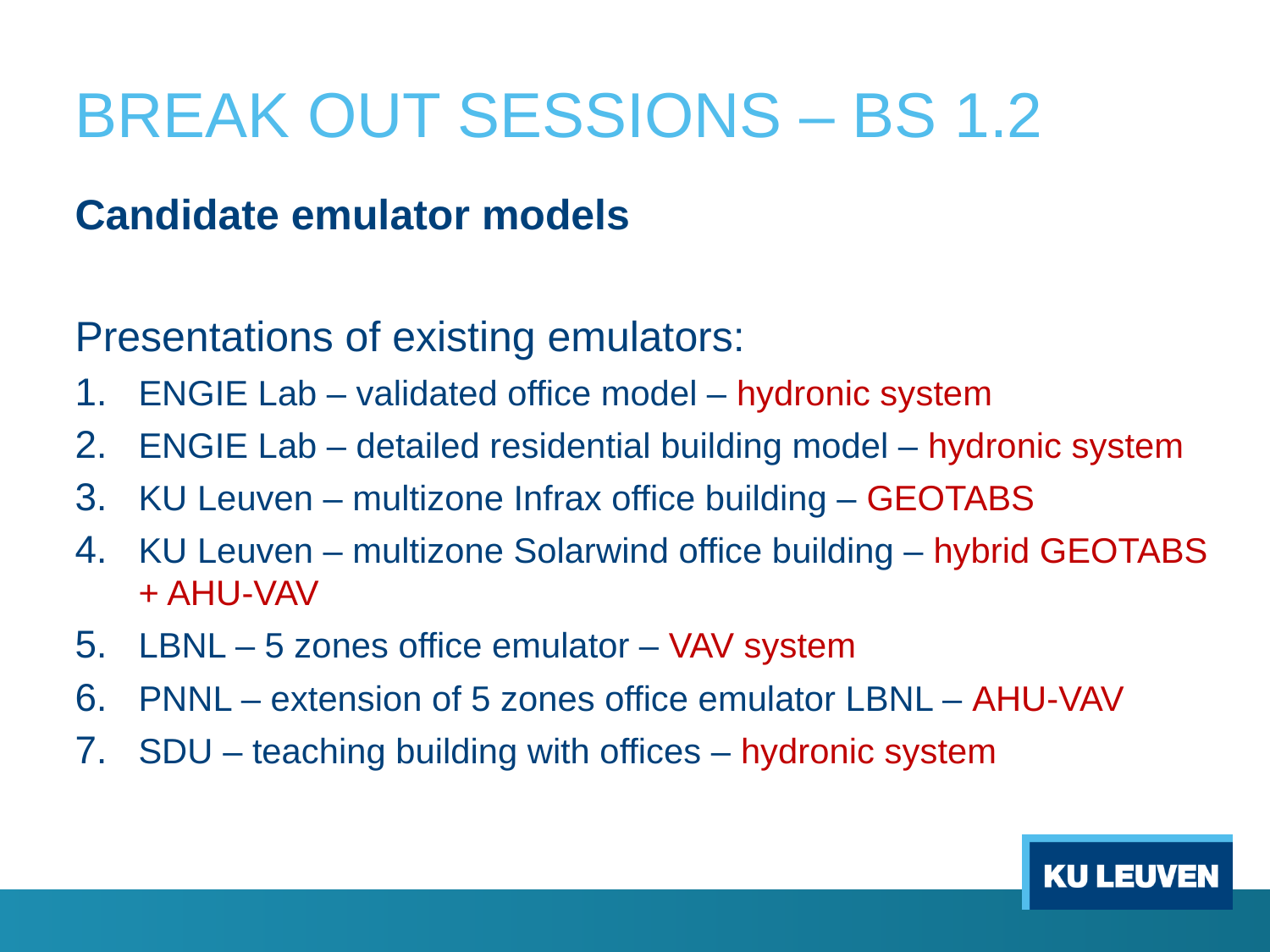

# BREAK OUT SESSIONS – BS 1.2
Candidate emulator models

Presentations of existing emulators:
ENGIE Lab – validated office model – hydronic system
ENGIE Lab – detailed residential building model – hydronic system
KU Leuven – multizone Infrax office building – GEOTABS
KU Leuven – multizone Solarwind office building – hybrid GEOTABS + AHU-VAV
LBNL – 5 zones office emulator – VAV system
PNNL – extension of 5 zones office emulator LBNL – AHU-VAV
SDU – teaching building with offices – hydronic system